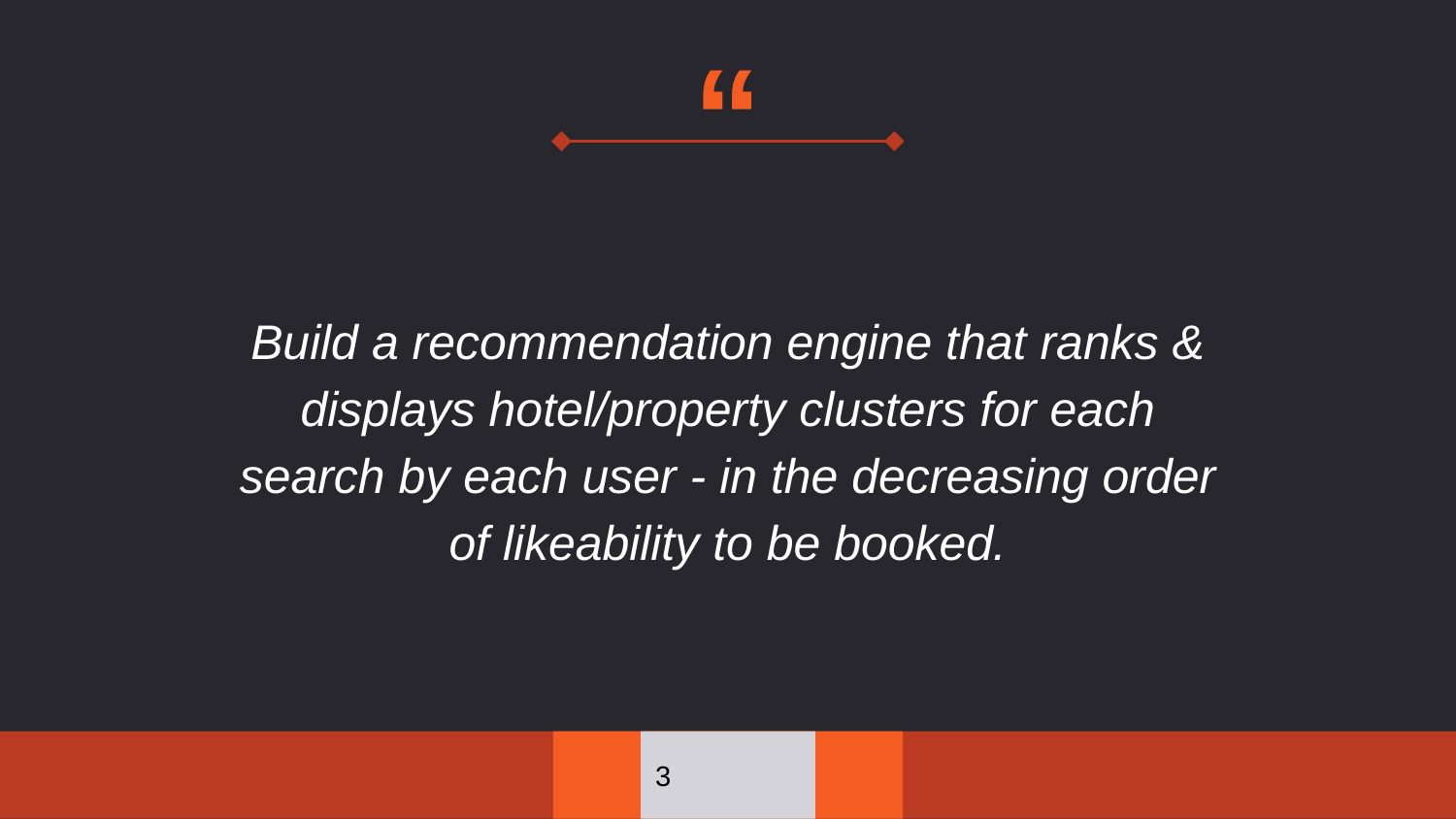

Build a recommendation engine that ranks & displays hotel/property clusters for each search by each user - in the decreasing order of likeability to be booked.
3